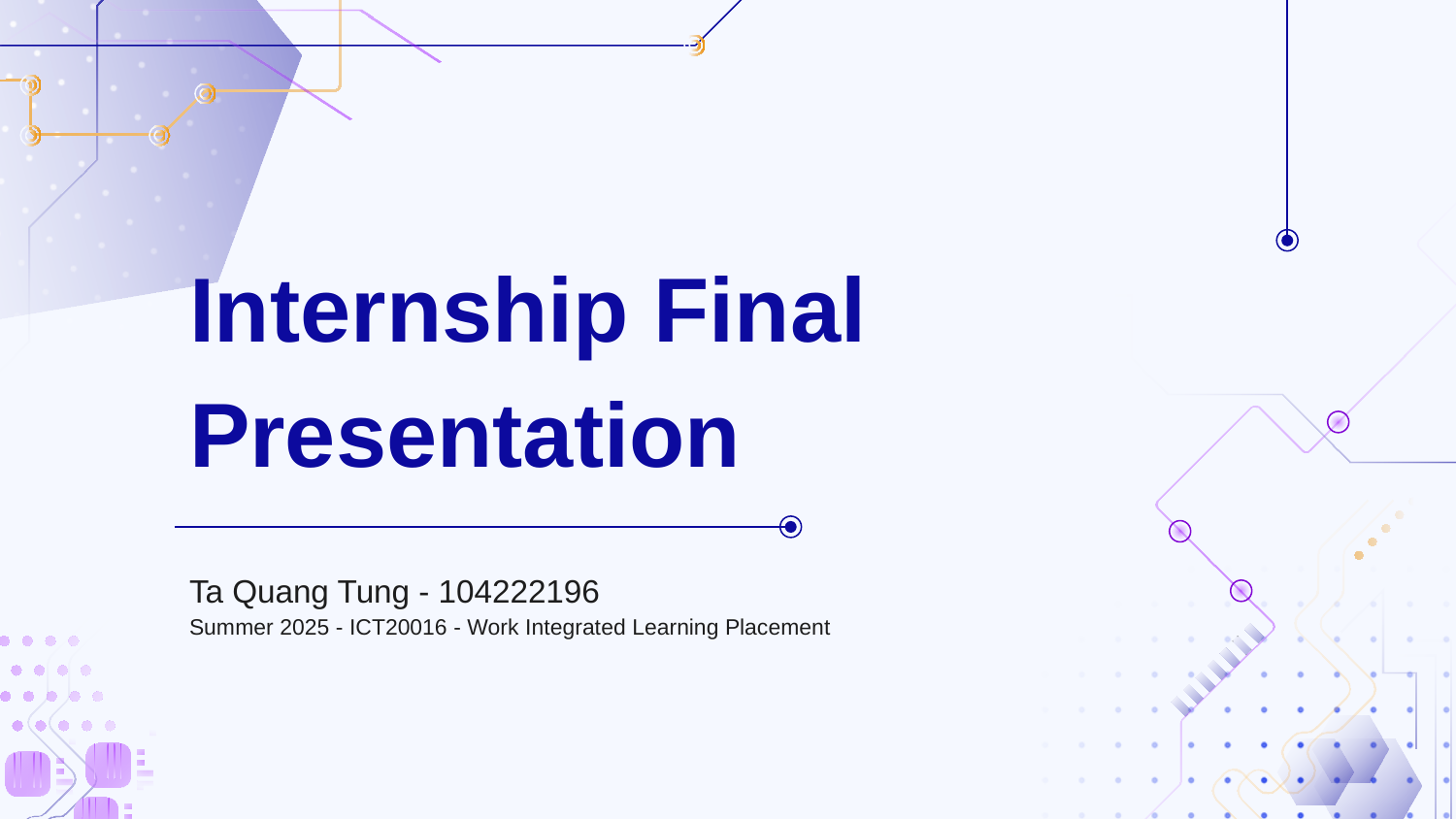

# Internship Final Presentation

Ta Quang Tung - 104222196
Summer 2025 - ICT20016 - Work Integrated Learning Placement